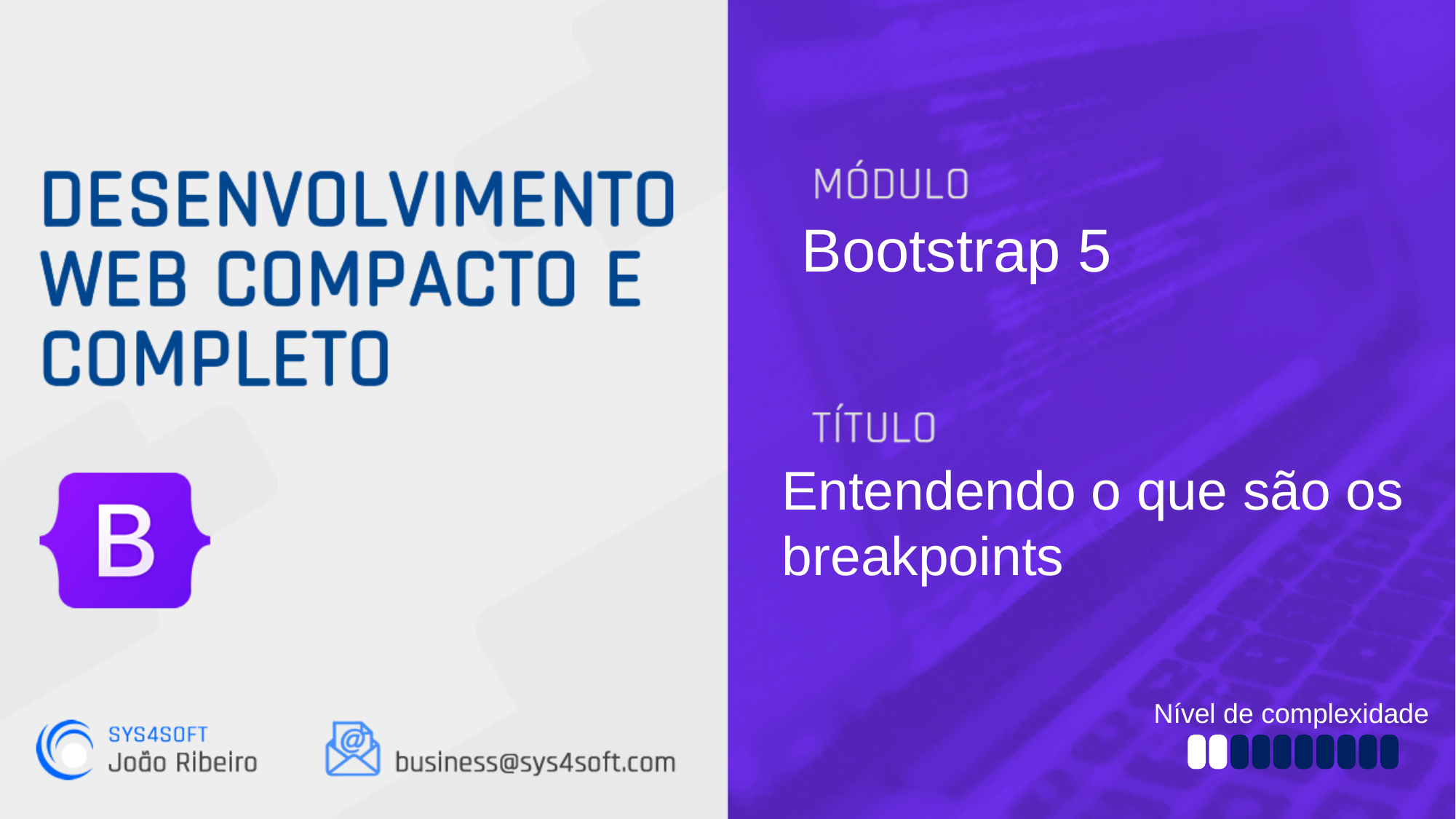

Bootstrap 5
Entendendo o que são os
breakpoints
Nível de complexidade